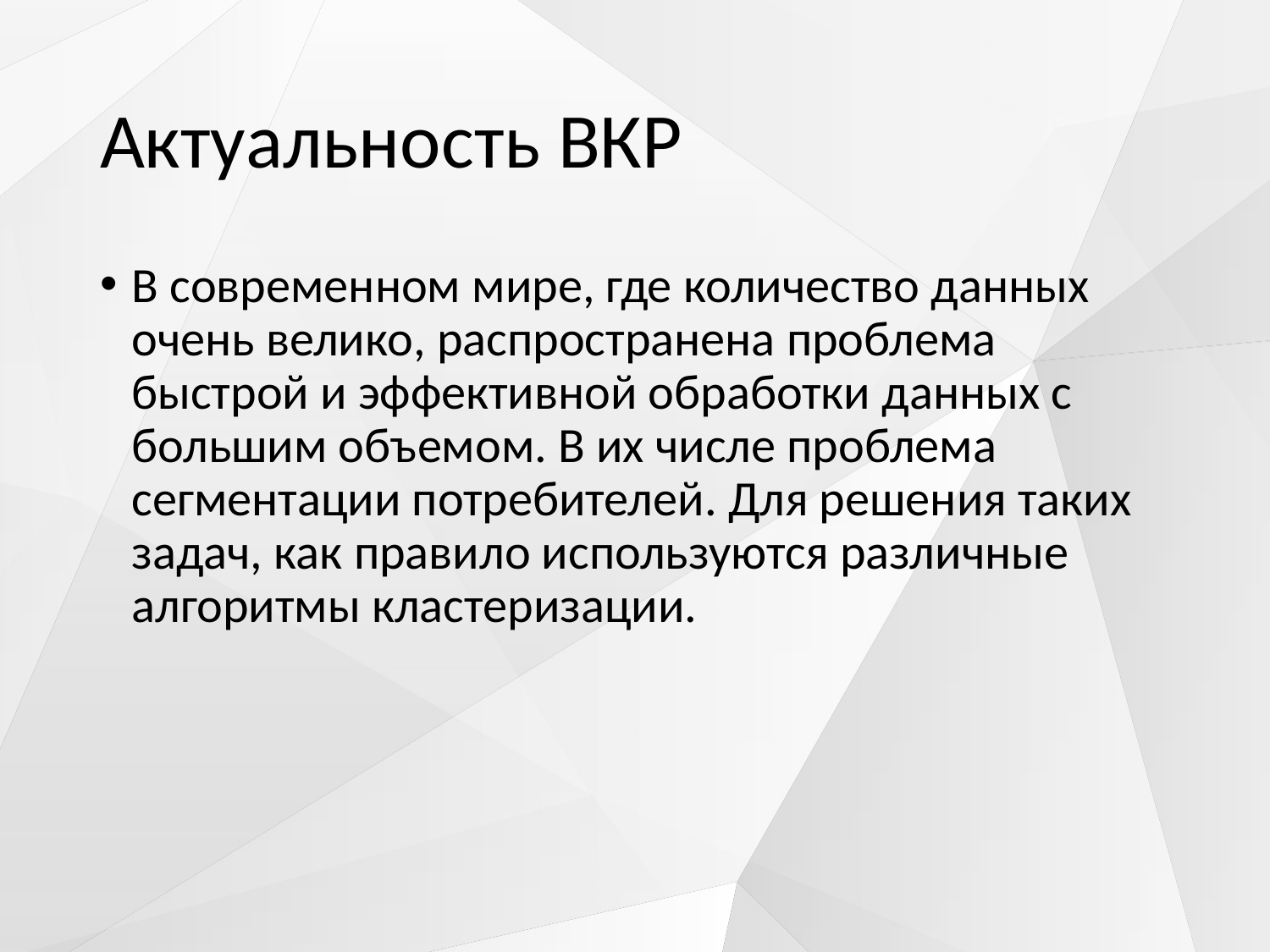

# Актуальность ВКР
В современном мире, где количество данных очень велико, распространена проблема быстрой и эффективной обработки данных с большим объемом. В их числе проблема сегментации потребителей. Для решения таких задач, как правило используются различные алгоритмы кластеризации.